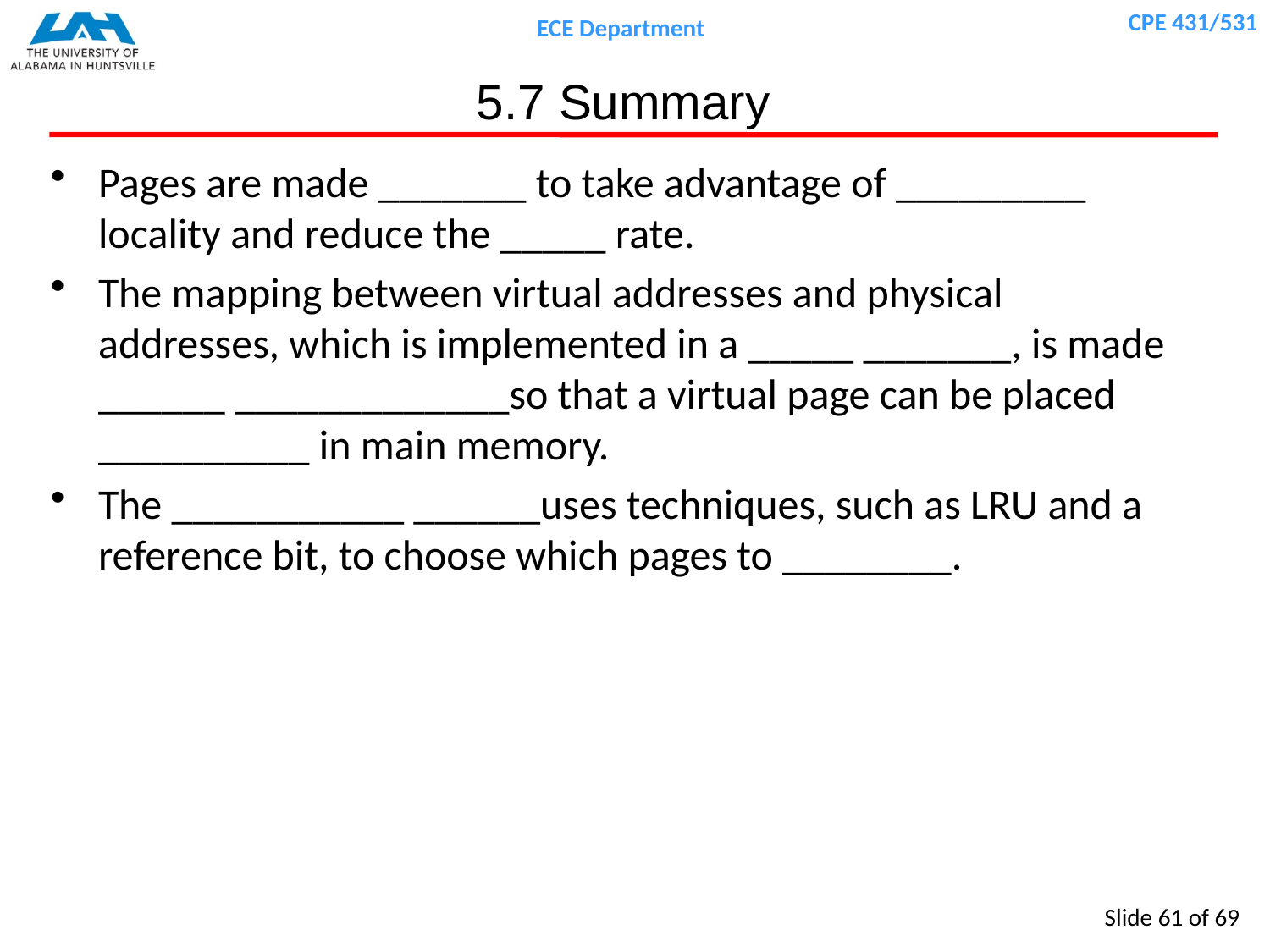

# 5.7 Summary
Pages are made _______ to take advantage of _________ locality and reduce the _____ rate.
The mapping between virtual addresses and physical addresses, which is implemented in a _____ _______, is made ______ _____________so that a virtual page can be placed __________ in main memory.
The ___________ ______uses techniques, such as LRU and a reference bit, to choose which pages to ________.